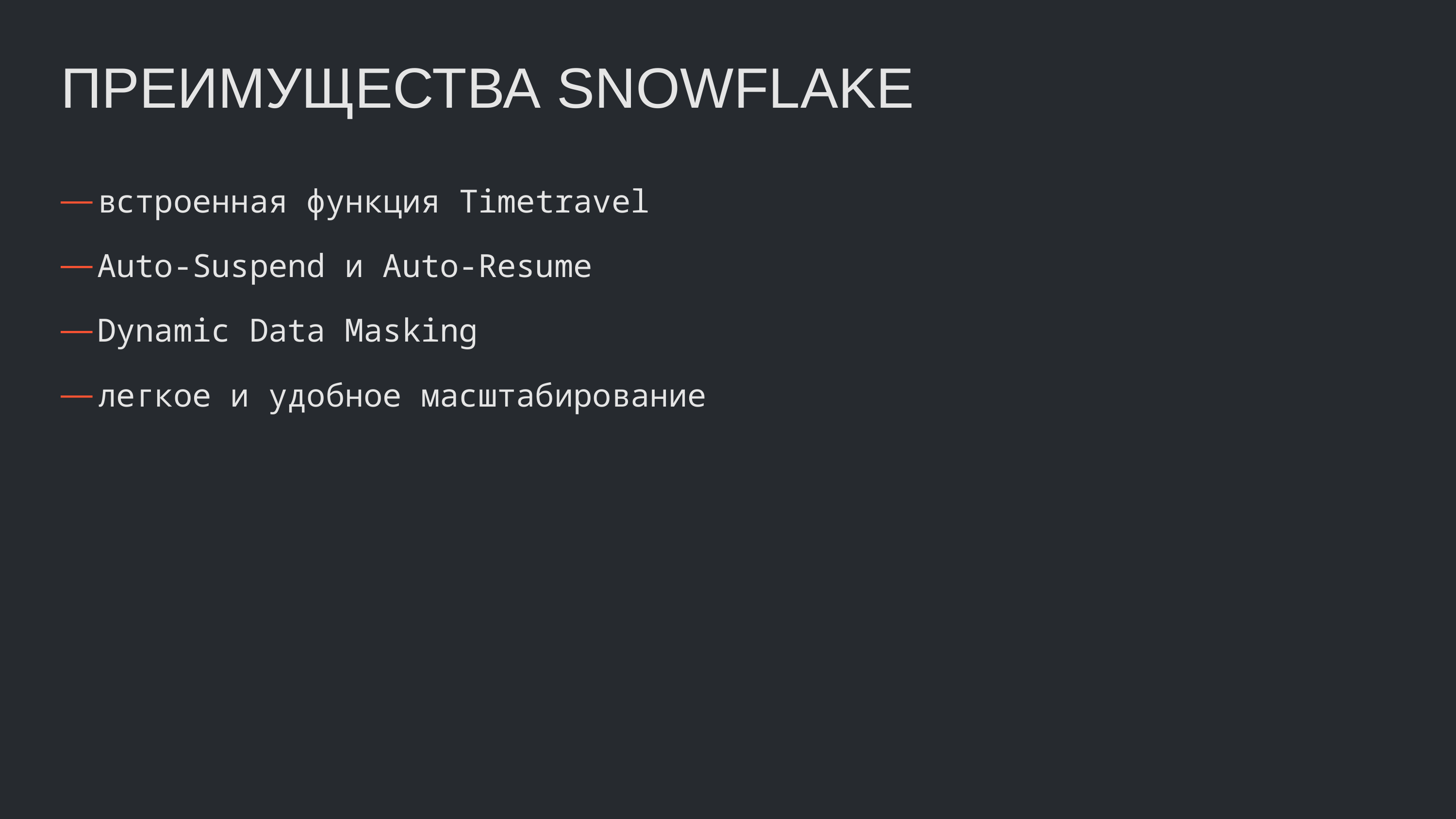

ПРЕИМУЩЕСТВА SNOWFLAKE
встроенная функция Timetravel
Auto-Suspend и Auto-Resume
Dynamic Data Masking
легкое и удобное масштабирование